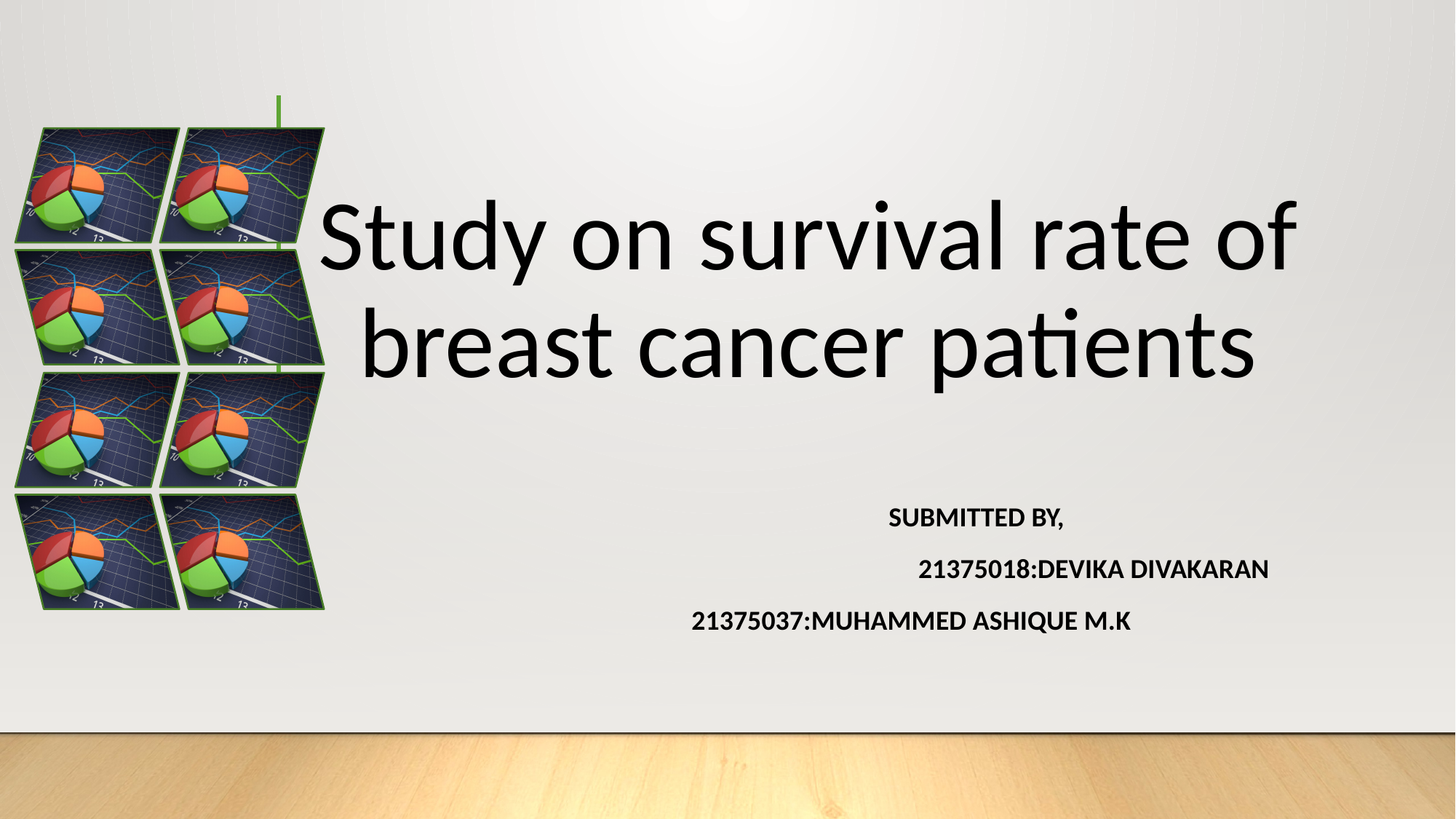

# Study on survival rate of breast cancer patients

 	                                 Submitted by,
                                                                             21375018:DEVIKA DIVAKARAN
					    21375037:MUHAMMED ASHIQUE M.K